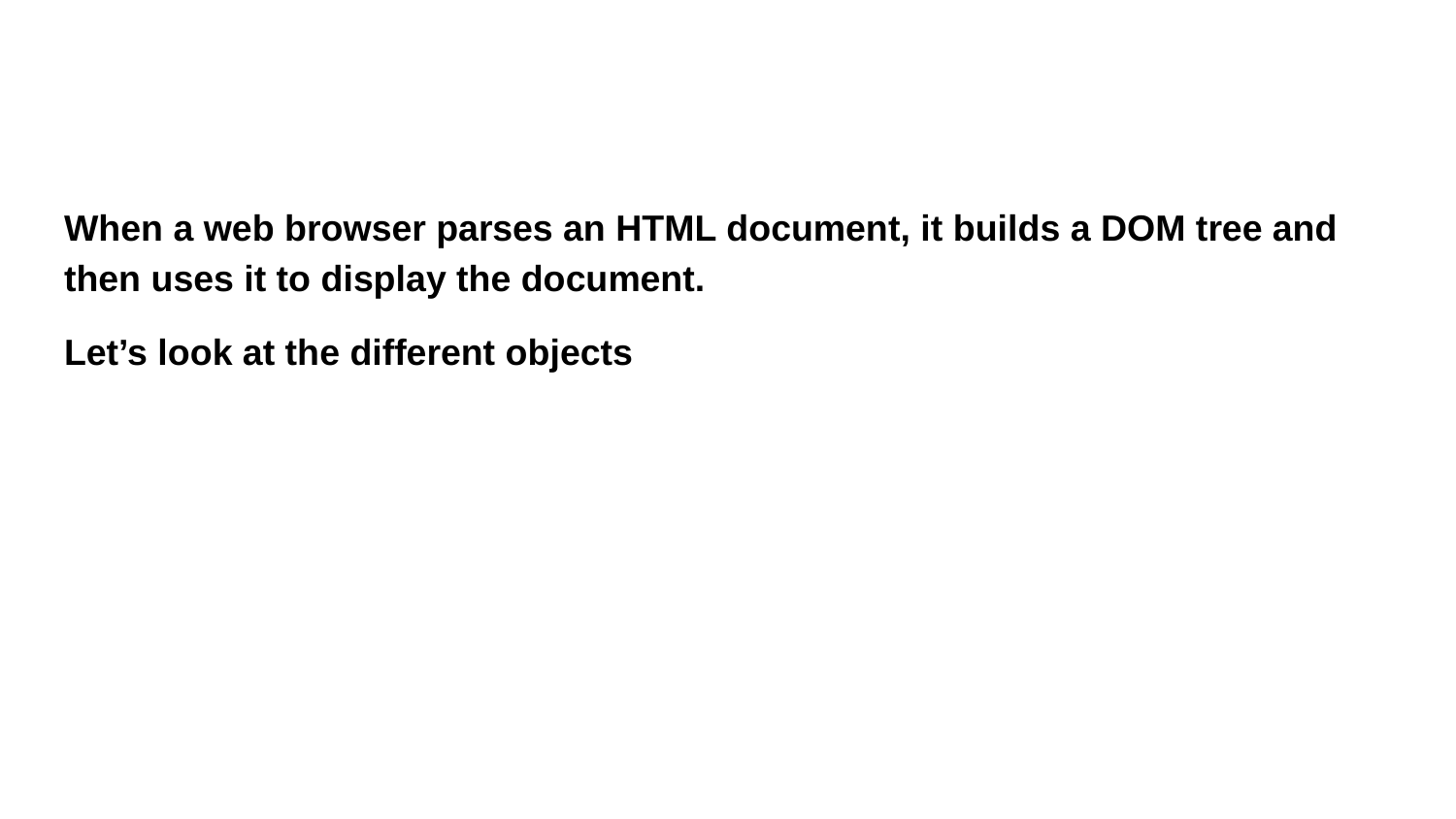

#
When a web browser parses an HTML document, it builds a DOM tree and then uses it to display the document.
Let’s look at the different objects